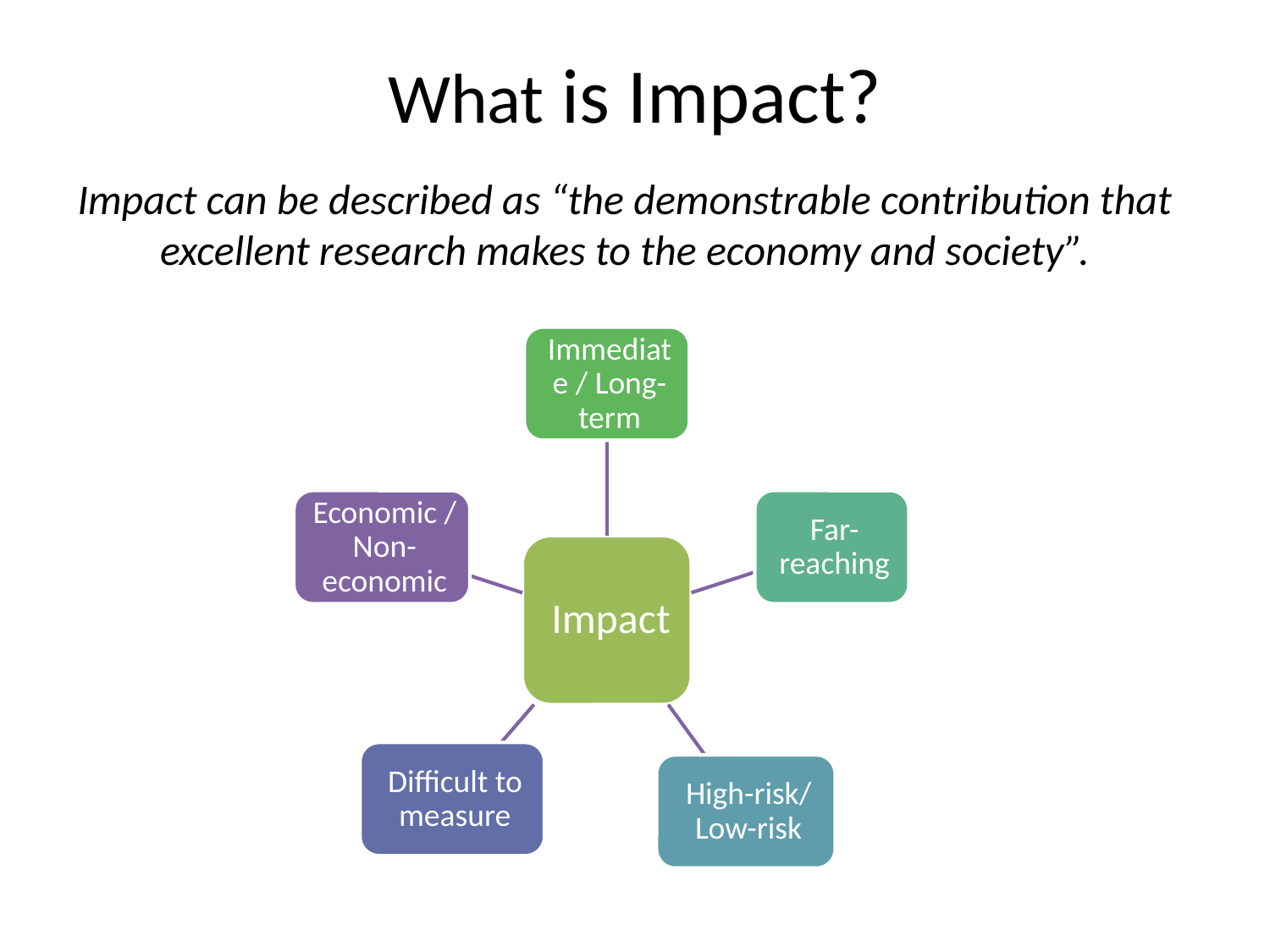

# What is Impact?
Impact can be described as “the demonstrable contribution that excellent research makes to the economy and society”.
Impact
Immediate / Long-term
Far-reaching
High-risk/Low-risk
Difficult to measure
Economic / Non-economic